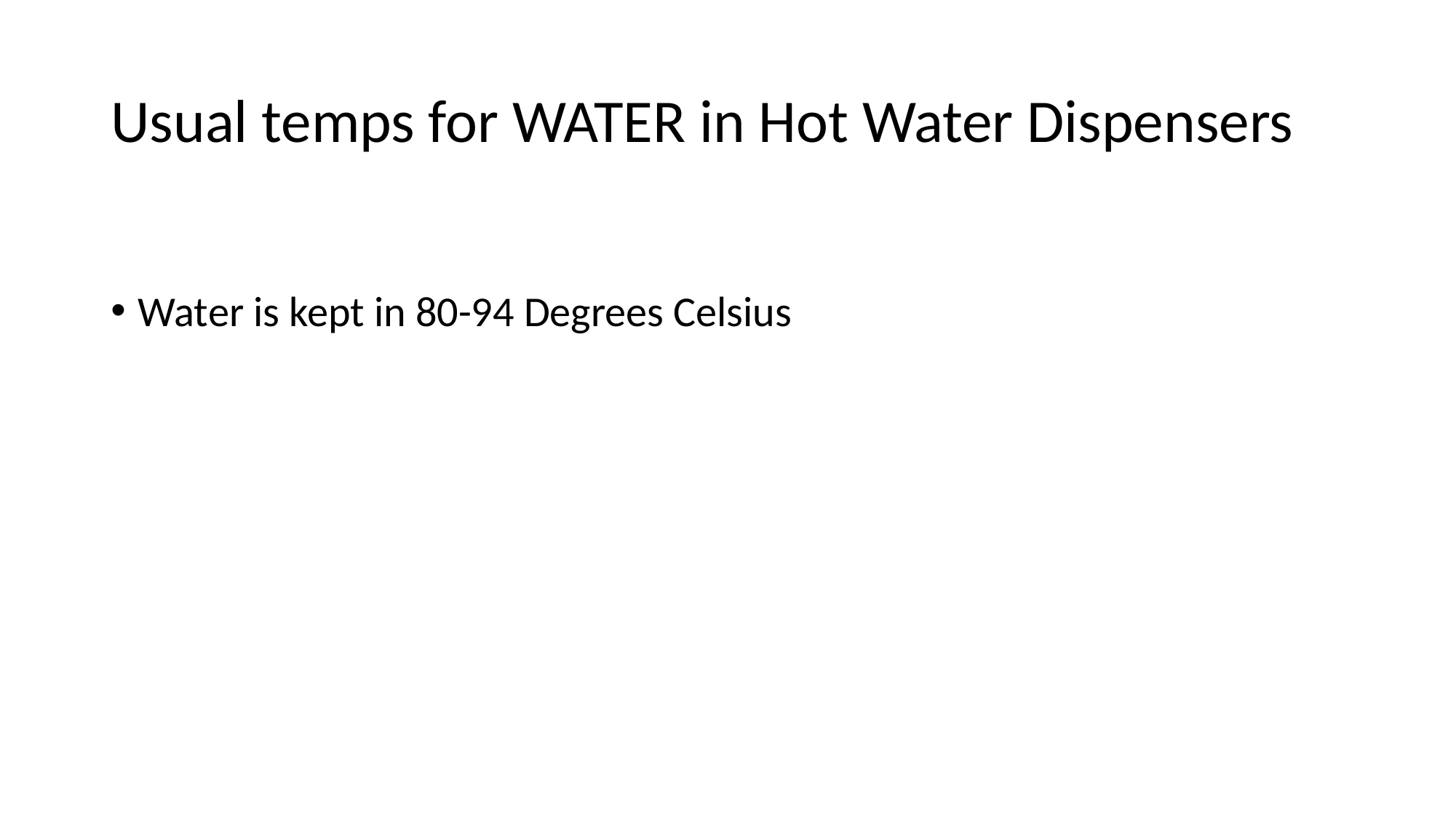

# Usual temps for WATER in Hot Water Dispensers

Water is kept in 80-94 Degrees Celsius